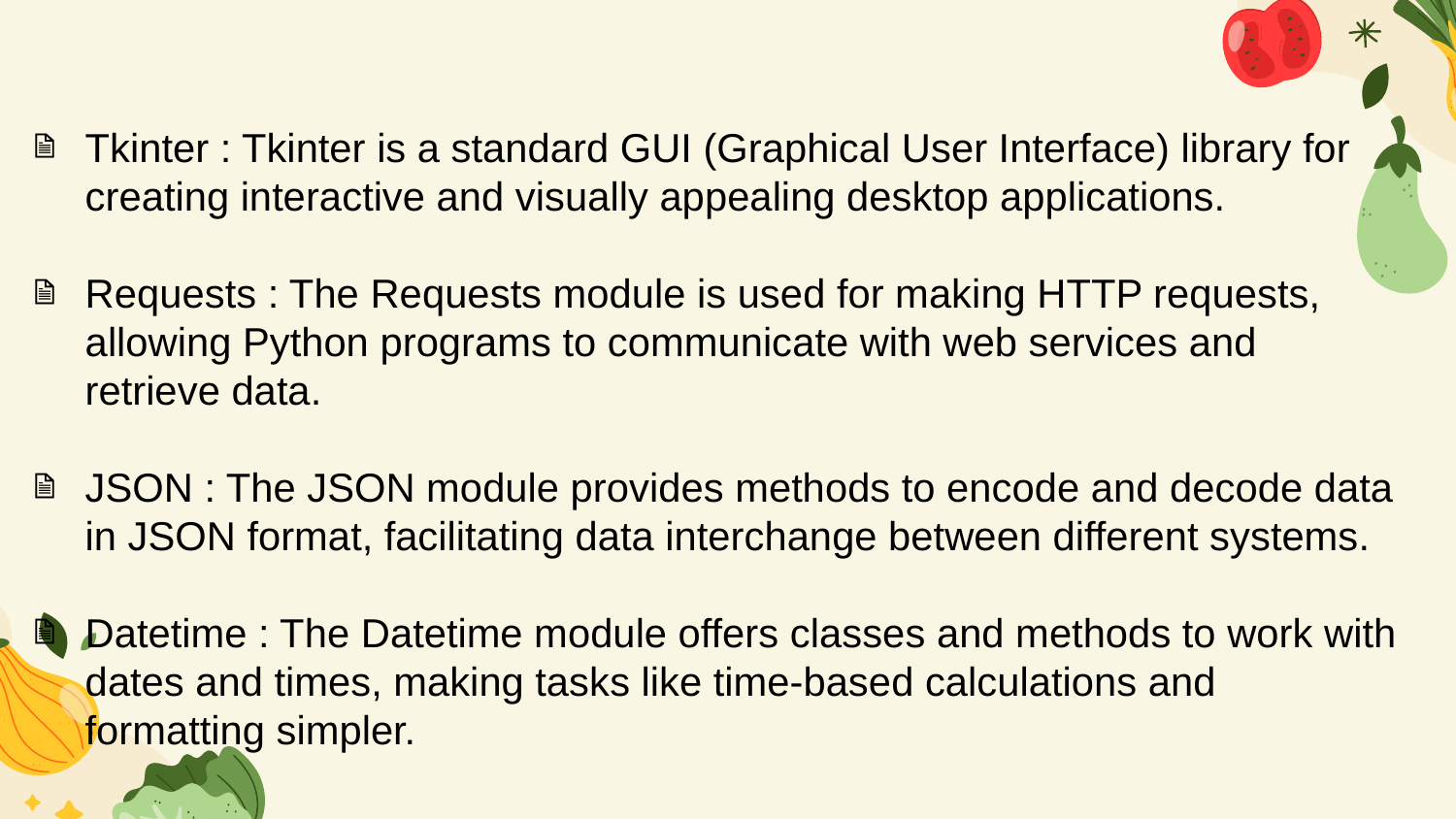

Tkinter : Tkinter is a standard GUI (Graphical User Interface) library for creating interactive and visually appealing desktop applications.

Requests : The Requests module is used for making HTTP requests, allowing Python programs to communicate with web services and retrieve data.

JSON : The JSON module provides methods to encode and decode data in JSON format, facilitating data interchange between different systems.

Datetime : The Datetime module offers classes and methods to work with dates and times, making tasks like time-based calculations and formatting simpler.